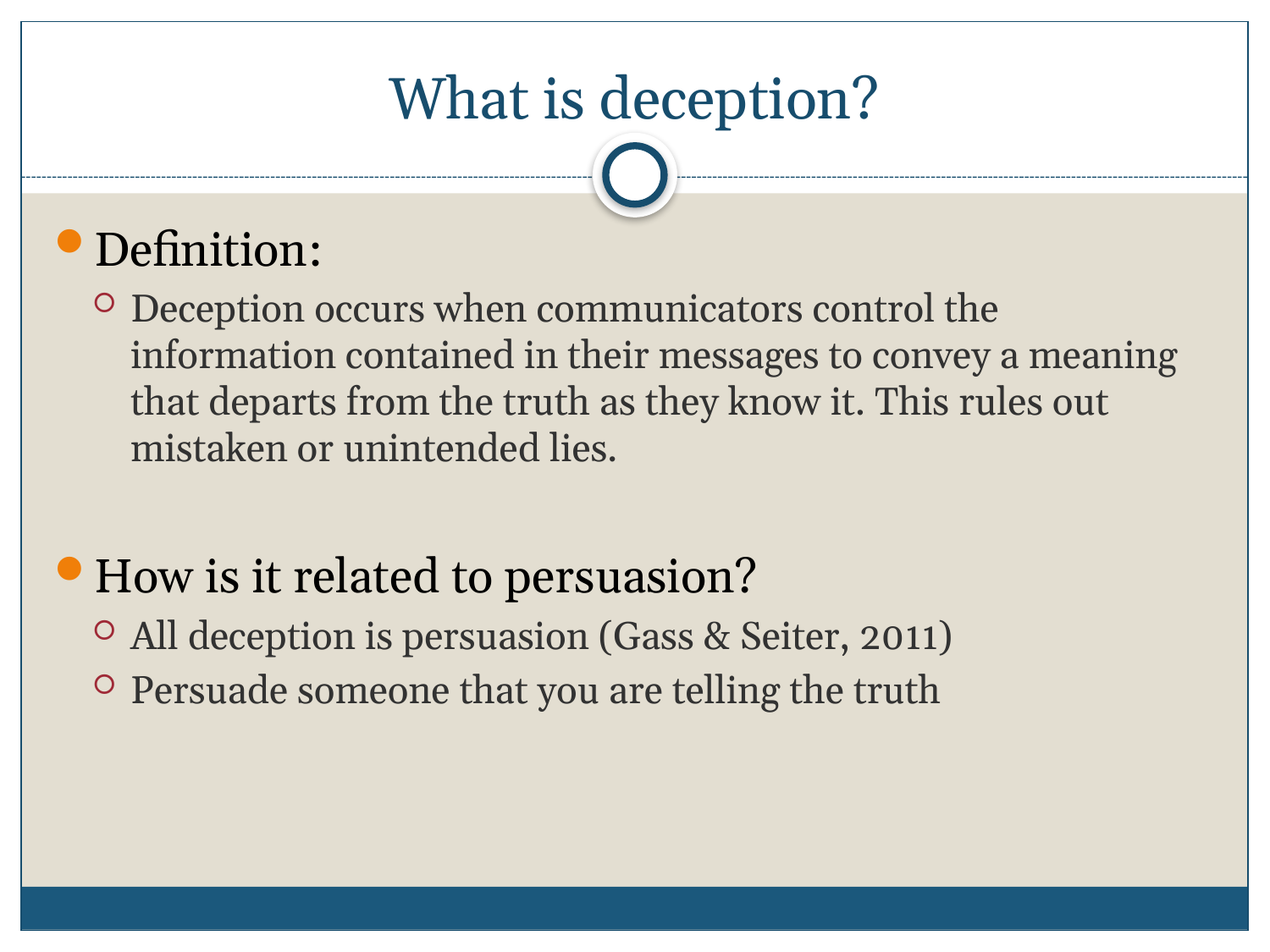

# What is deception?
Definition:
Deception occurs when communicators control the information contained in their messages to convey a meaning that departs from the truth as they know it. This rules out mistaken or unintended lies.

How is it related to persuasion?
All deception is persuasion (Gass & Seiter, 2011)
Persuade someone that you are telling the truth